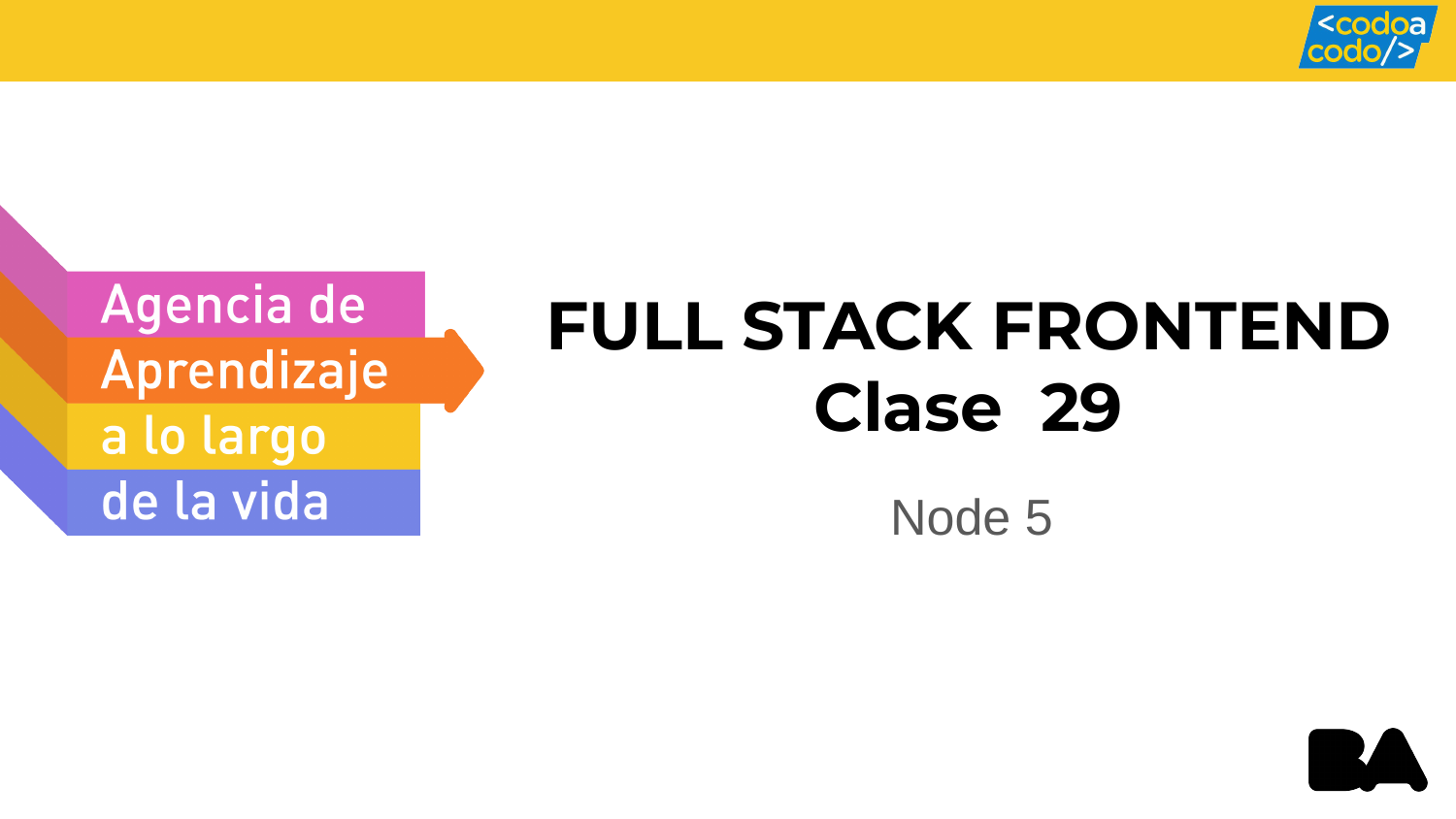

FULL STACK FRONTEND
Clase  29
Node 5